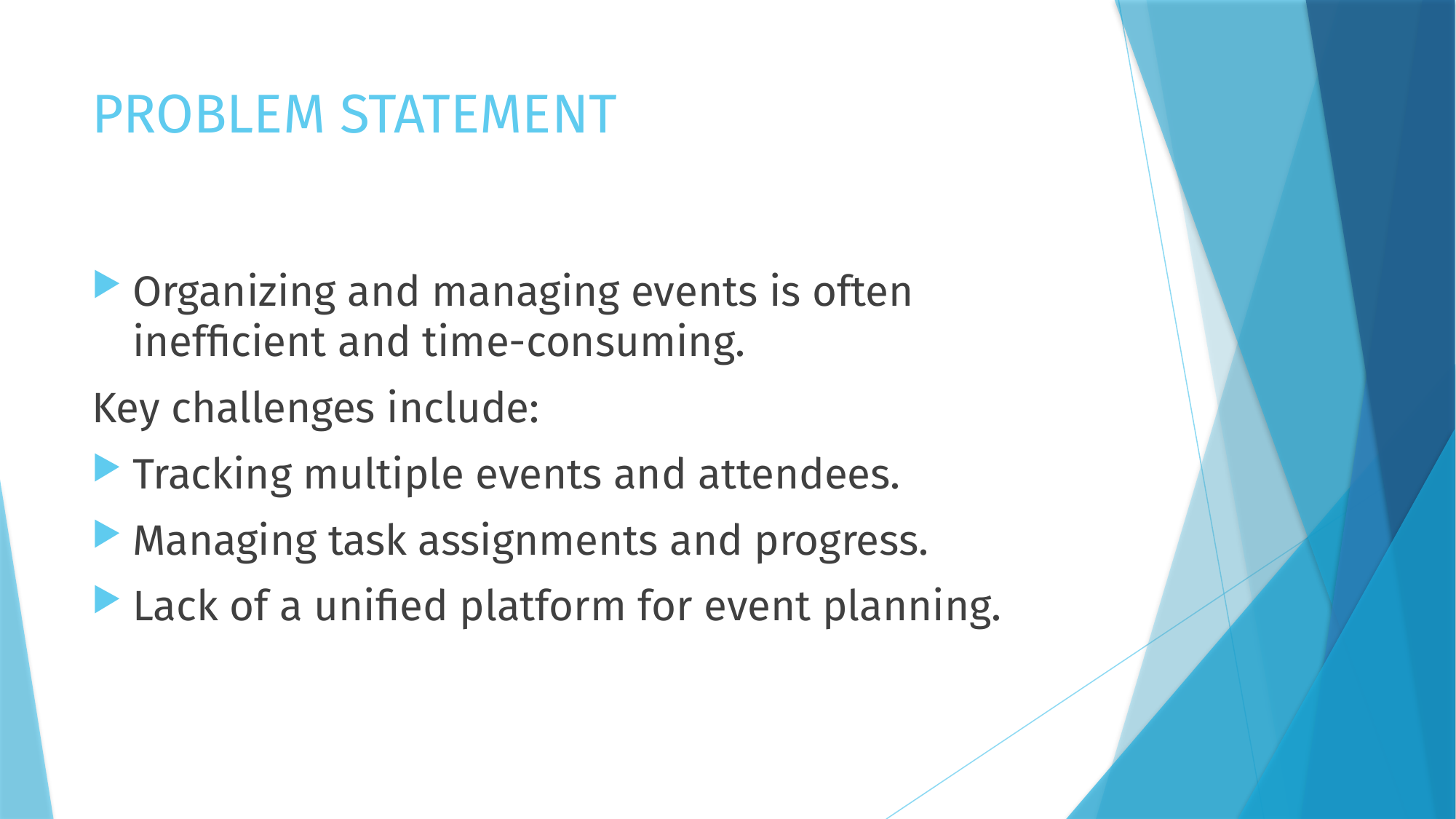

# PROBLEM STATEMENT
Organizing and managing events is often inefficient and time-consuming.
Key challenges include:
Tracking multiple events and attendees.
Managing task assignments and progress.
Lack of a unified platform for event planning.